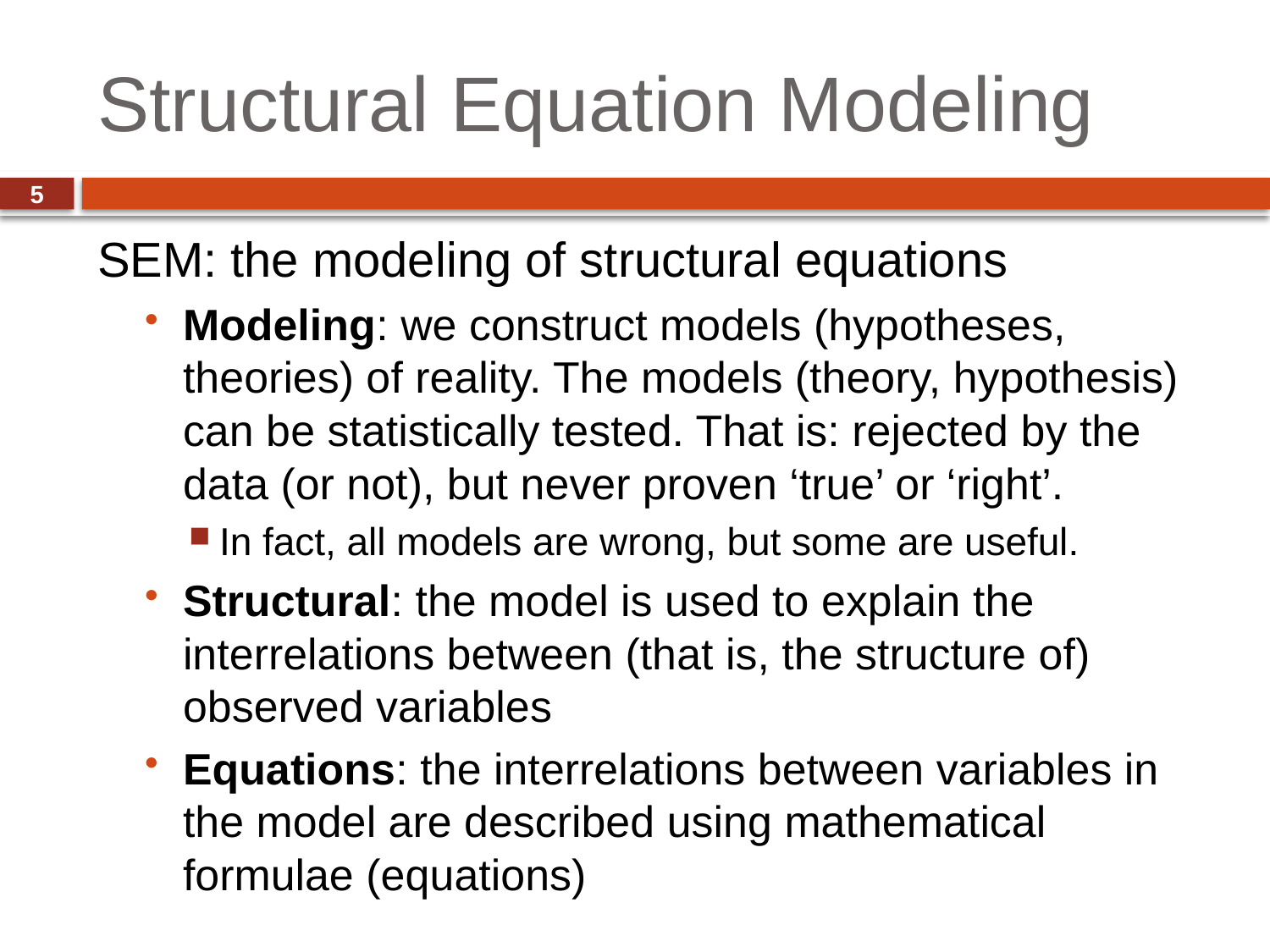

# Structural Equation Modeling
5
SEM: the modeling of structural equations
Modeling: we construct models (hypotheses, theories) of reality. The models (theory, hypothesis) can be statistically tested. That is: rejected by the data (or not), but never proven ‘true’ or ‘right’.
In fact, all models are wrong, but some are useful.
Structural: the model is used to explain the interrelations between (that is, the structure of) observed variables
Equations: the interrelations between variables in the model are described using mathematical formulae (equations)